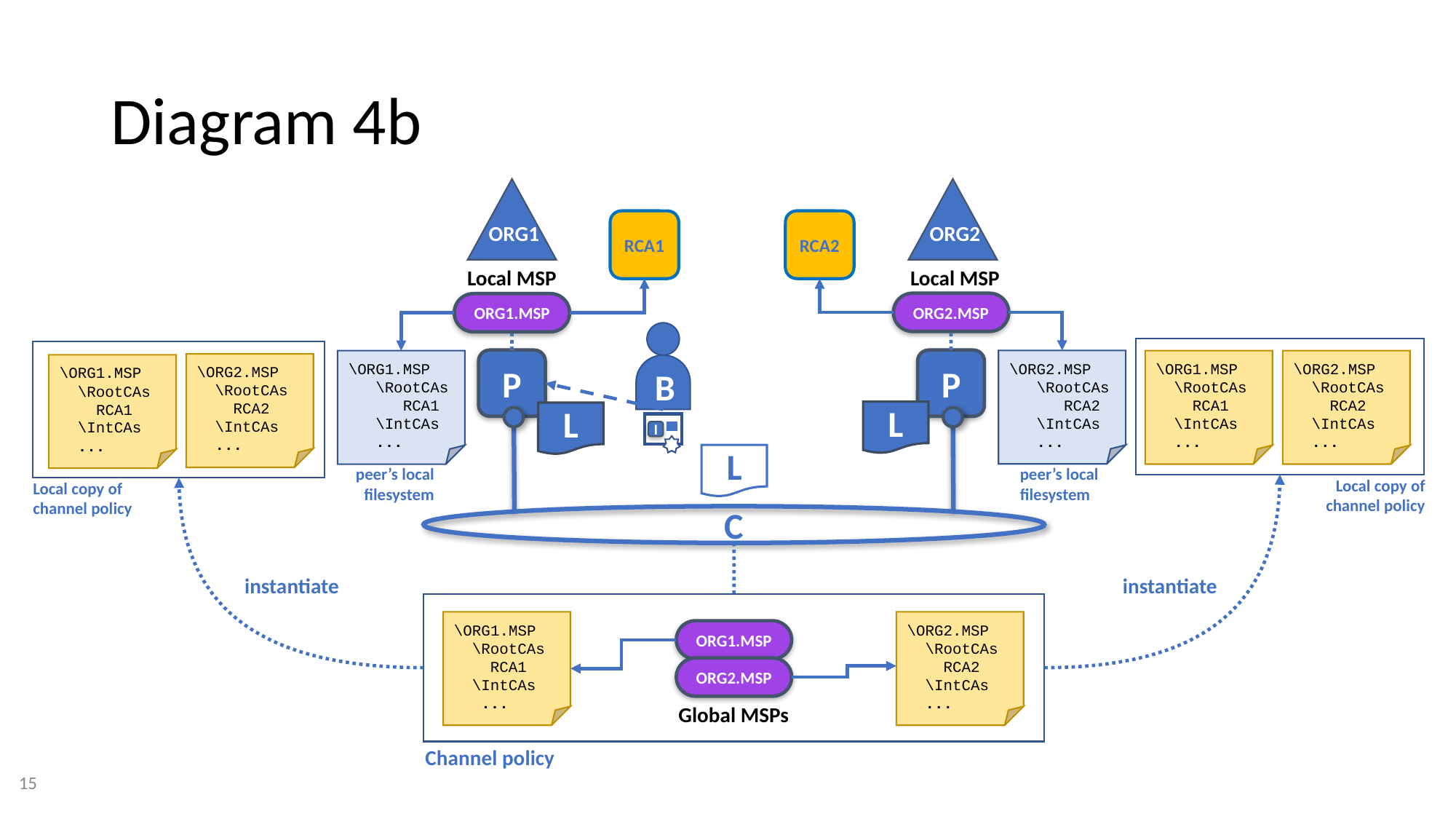

# Diagram 4b

ORG1

ORG2
RCA1
RCA2
Local MSP
Local MSP
ORG2.MSP
ORG1.MSP

B

\ORG2.MSP
  \RootCAs
    RCA2
  \IntCAs
  ...
\ORG1.MSP
  \RootCAs
    RCA1
  \IntCAs
  ...

\ORG2.MSP
  \RootCAs
    RCA2
  \IntCAs
  ...
\ORG1.MSP
  \RootCAs
    RCA1
  \IntCAs
  ...
P
P

\ORG2.MSP
   \RootCAs
      RCA2
   \IntCAs
   ...

\ORG1.MSP
   \RootCAs
      RCA1
   \IntCAs
   ...
L
L

I

L
peer’s local
filesystem
peer’s local
filesystem
Local copy of channel policy
Local copy of channel policy
C

instantiate
instantiate

\ORG2.MSP
  \RootCAs
    RCA2
  \IntCAs
  ...
\ORG1.MSP
  \RootCAs
    RCA1
  \IntCAs
   ...
ORG1.MSP
ORG2.MSP
Global MSPs
Channel policy
15